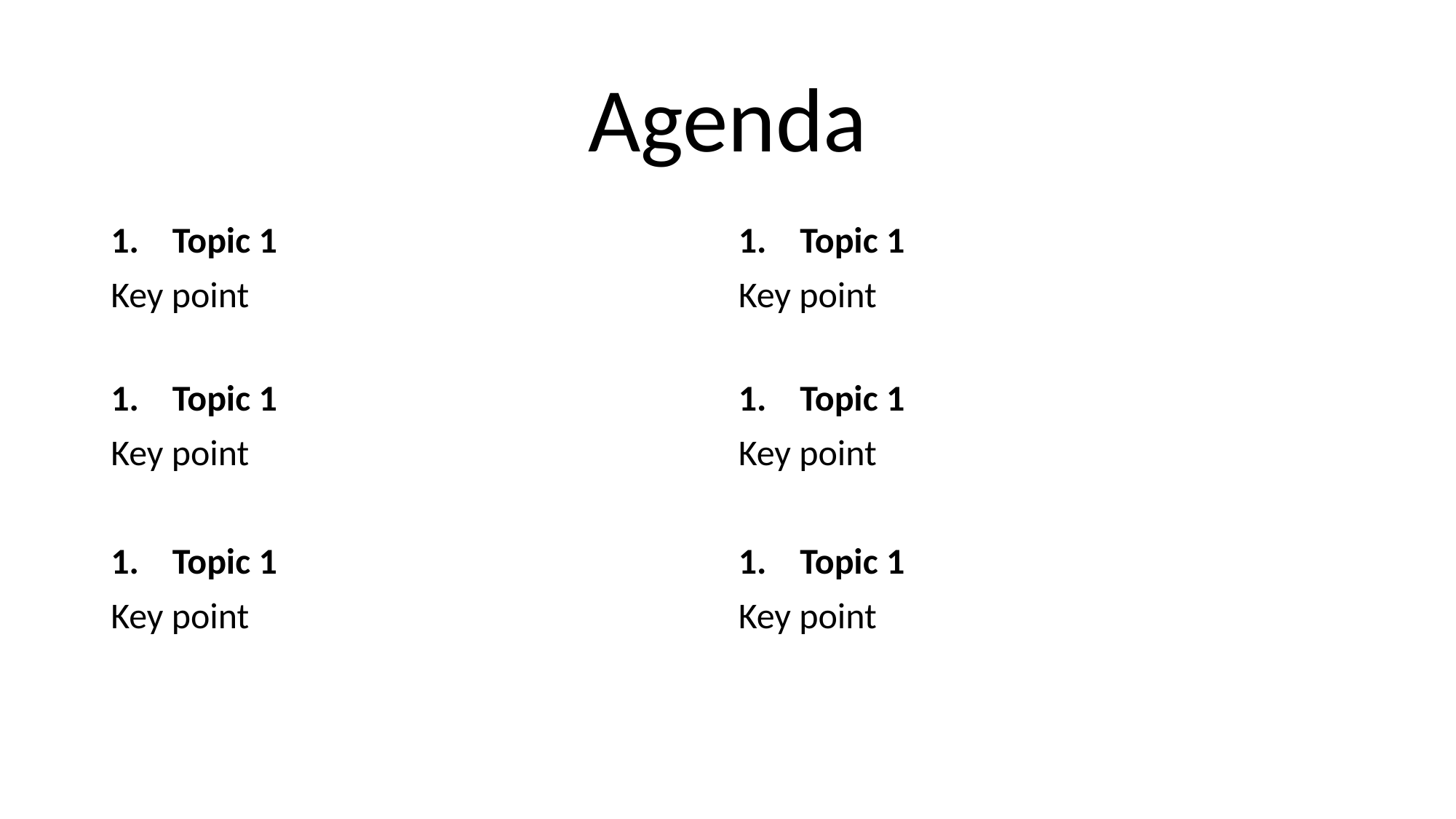

# Agenda
Topic 1
Key point
Topic 1
Key point

Topic 1
Key point

Topic 1
Key point
Topic 1
Key point

Topic 1
Key point